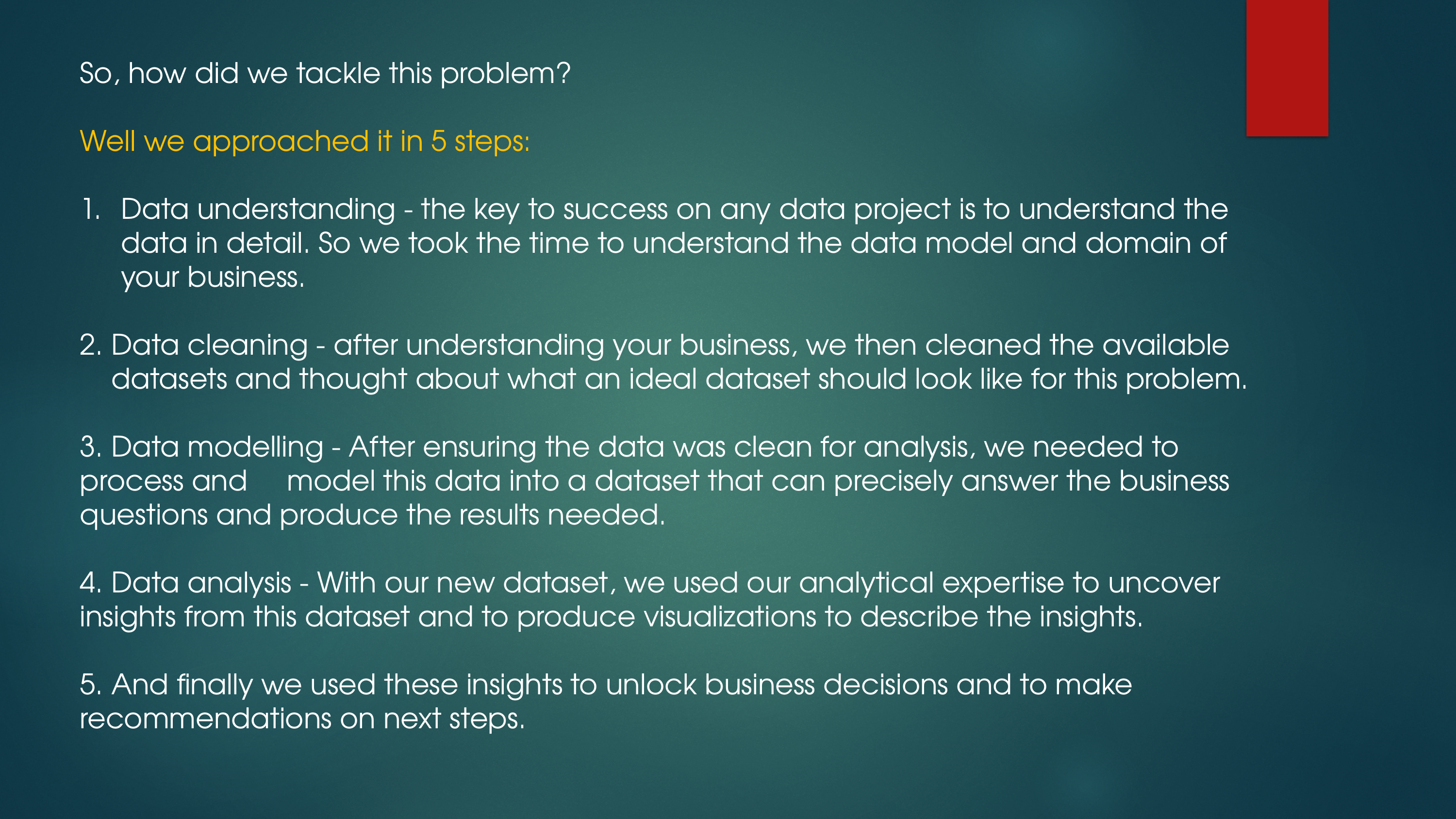

So, how did we tackle this problem?

Well we approached it in 5 steps:

Data understanding - the key to success on any data project is to understand the data in detail. So we took the time to understand the data model and domain of your business.

2. Data cleaning - after understanding your business, we then cleaned the available
    datasets and thought about what an ideal dataset should look like for this problem.

3. Data modelling - After ensuring the data was clean for analysis, we needed to    process and     model this data into a dataset that can precisely answer the business questions and produce the results needed.

4. Data analysis - With our new dataset, we used our analytical expertise to uncover insights from this dataset and to produce visualizations to describe the insights.

5. And finally we used these insights to unlock business decisions and to make recommendations on next steps.